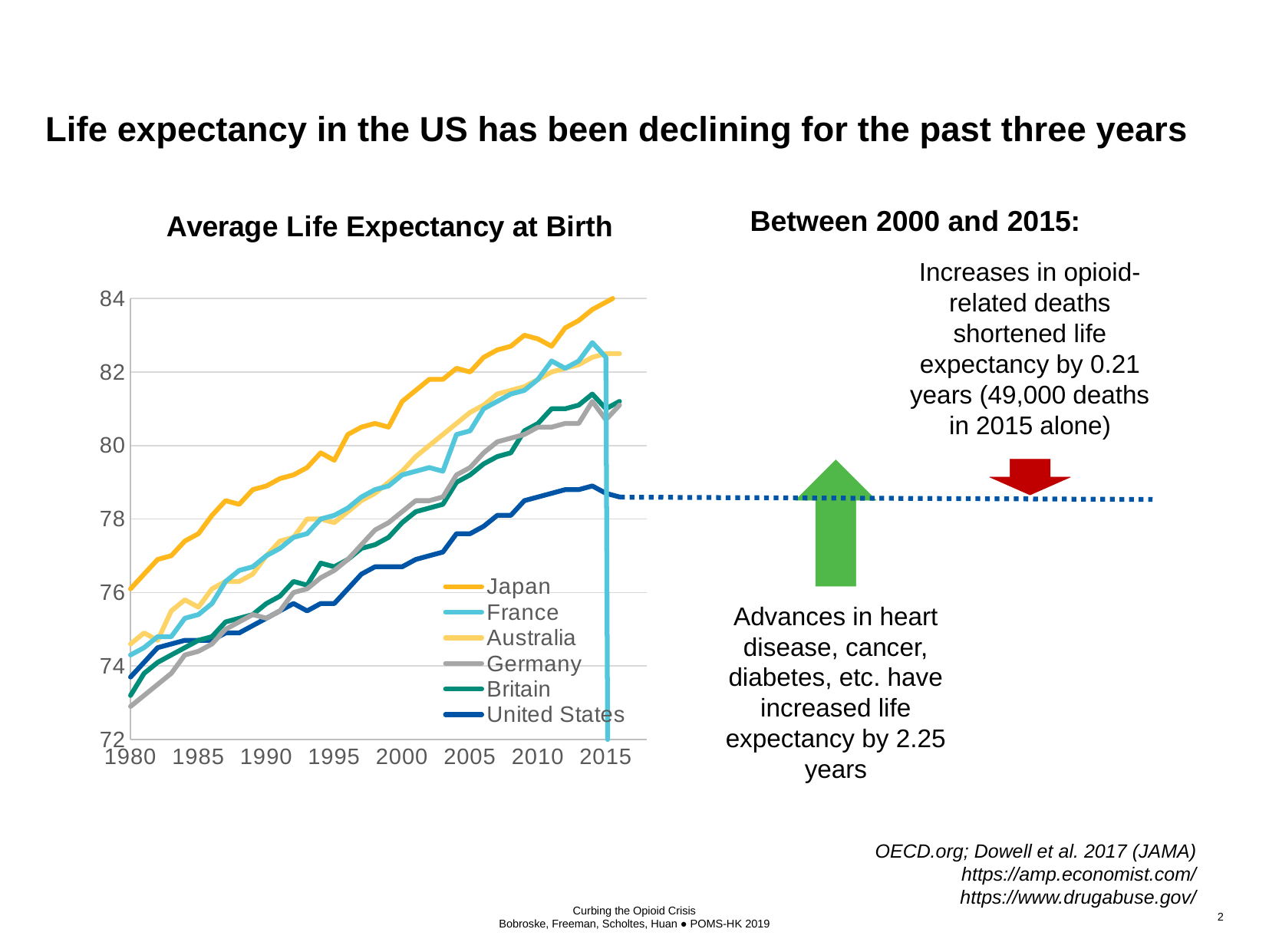

# Life expectancy in the US has been declining for the past three years
Between 2000 and 2015:

### Chart: Average Life Expectancy at Birth

| Category | Japan | France | Australia | Germany | Britain | United States |
|---|---|---|---|---|---|---|
Increases in opioid-related deaths shortened life expectancy by 0.21 years (49,000 deaths in 2015 alone)

Advances in heart disease, cancer, diabetes, etc. have increased life expectancy by 2.25 years
OECD.org; Dowell et al. 2017 (JAMA) https://amp.economist.com/ https://www.drugabuse.gov/
Curbing the Opioid Crisis
Bobroske, Freeman, Scholtes, Huan ● POMS-HK 2019
2